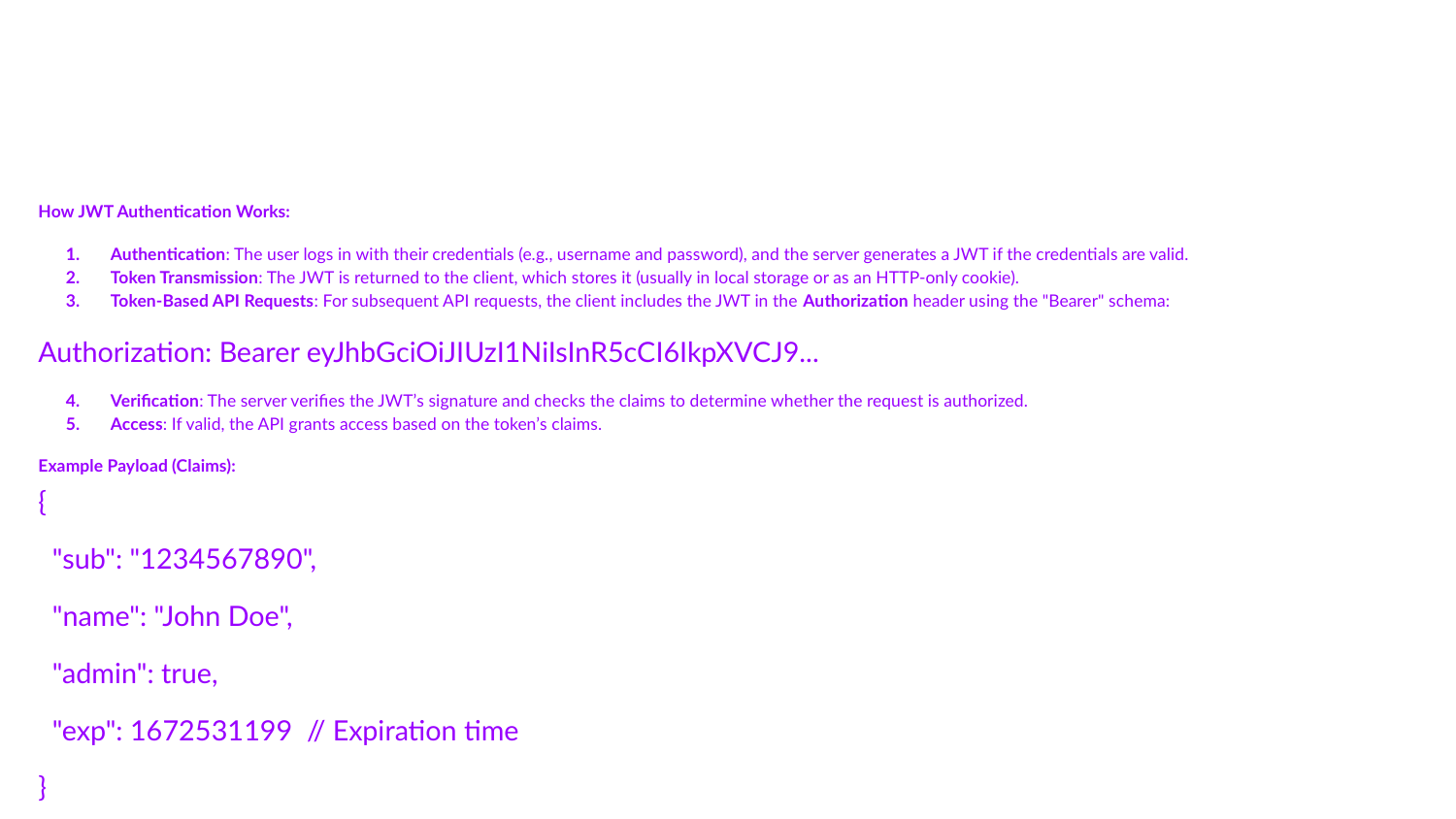

#
How JWT Authentication Works:
Authentication: The user logs in with their credentials (e.g., username and password), and the server generates a JWT if the credentials are valid.
Token Transmission: The JWT is returned to the client, which stores it (usually in local storage or as an HTTP-only cookie).
Token-Based API Requests: For subsequent API requests, the client includes the JWT in the Authorization header using the "Bearer" schema:
Authorization: Bearer eyJhbGciOiJIUzI1NiIsInR5cCI6IkpXVCJ9...
Verification: The server verifies the JWT’s signature and checks the claims to determine whether the request is authorized.
Access: If valid, the API grants access based on the token’s claims.
Example Payload (Claims):
{
  "sub": "1234567890",
  "name": "John Doe",
  "admin": true,
  "exp": 1672531199  // Expiration time
}